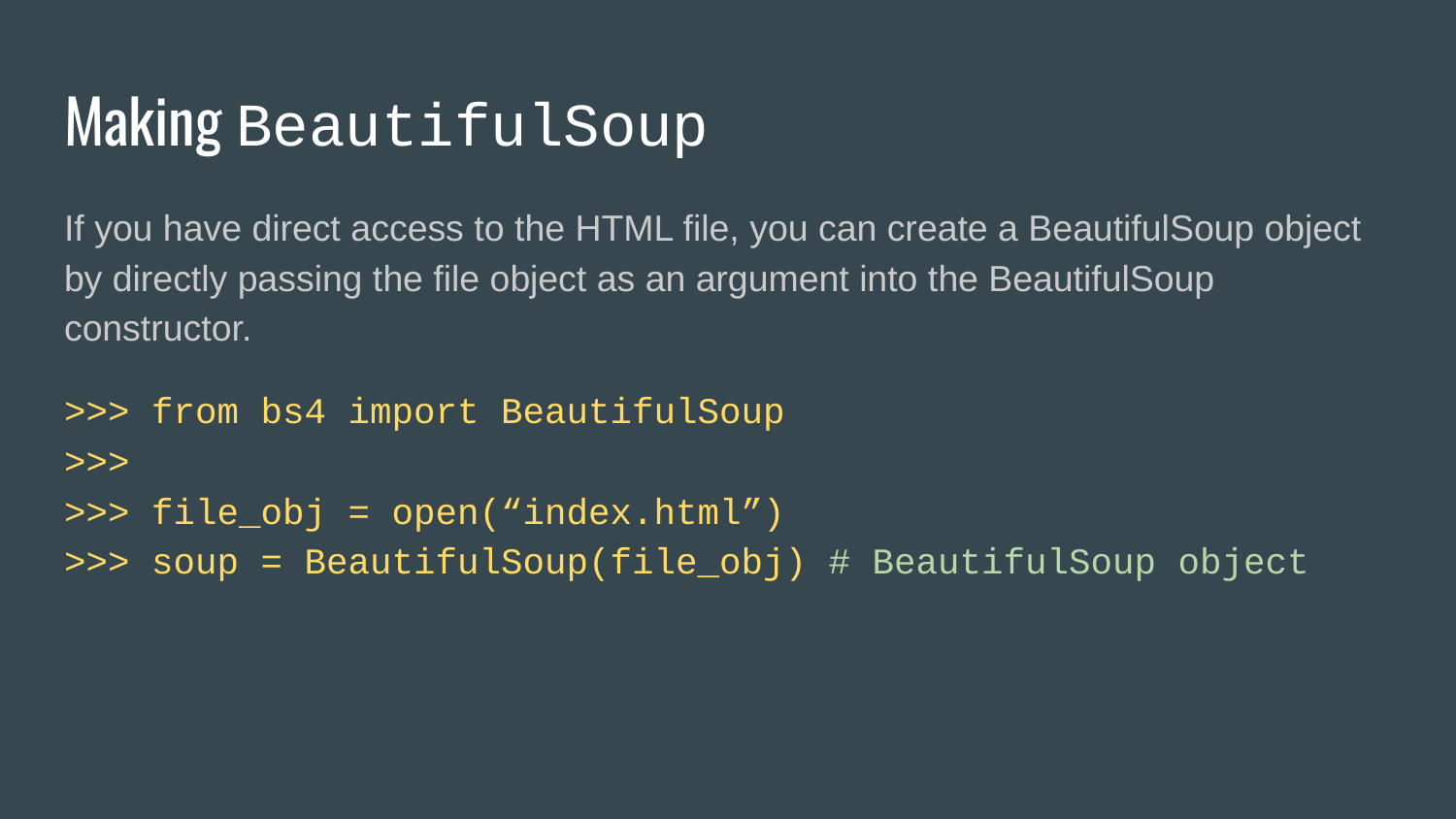

# Making BeautifulSoup
If you have direct access to the HTML file, you can create a BeautifulSoup object by directly passing the file object as an argument into the BeautifulSoup constructor.
>>> from bs4 import BeautifulSoup
>>>
>>> file_obj = open(“index.html”)
>>> soup = BeautifulSoup(file_obj) # BeautifulSoup object